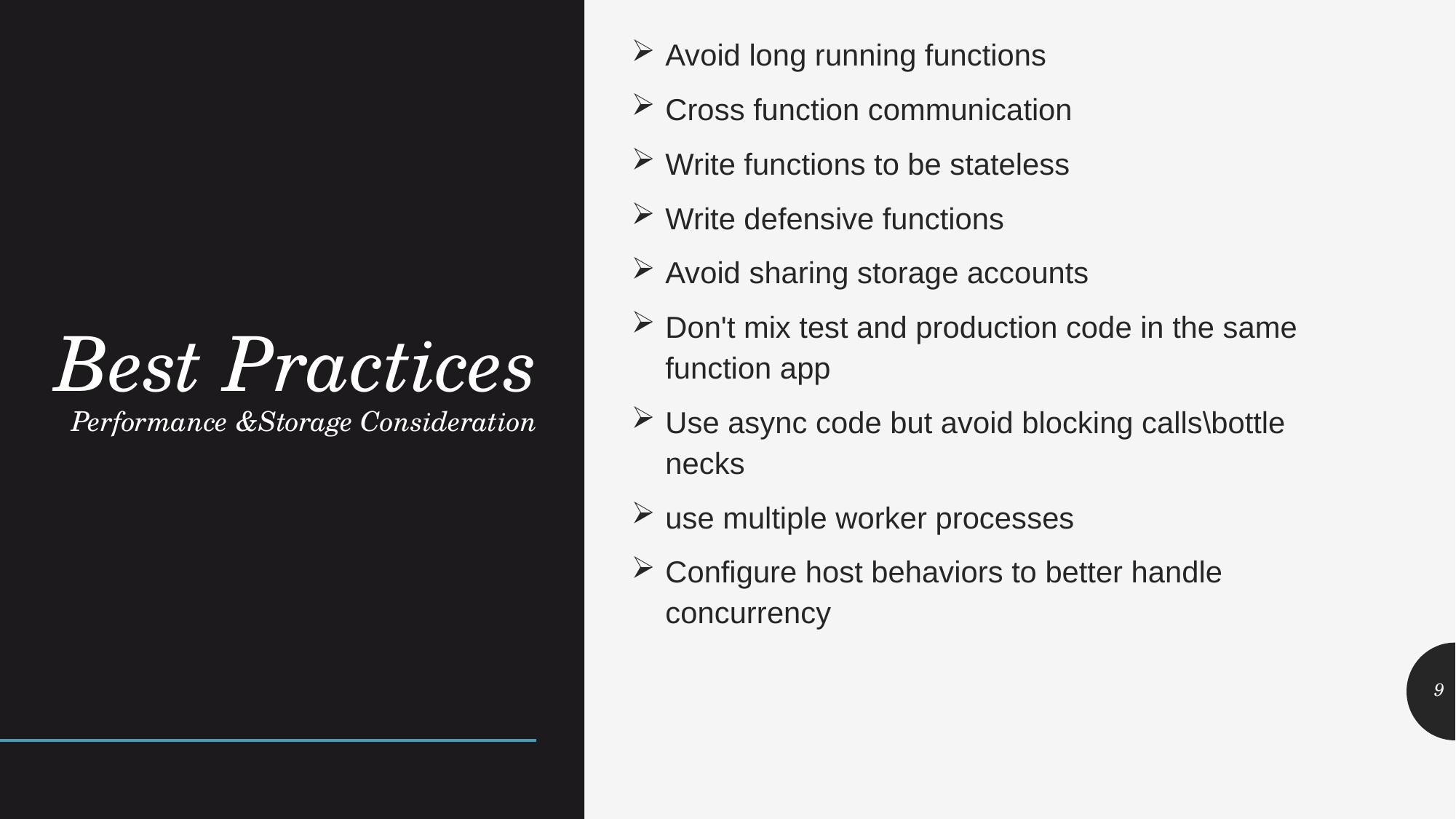

Avoid long running functions
Cross function communication
Write functions to be stateless
Write defensive functions
Avoid sharing storage accounts
Don't mix test and production code in the same function app
Use async code but avoid blocking calls\bottle necks
use multiple worker processes
Configure host behaviors to better handle concurrency

# Best Practices Performance &Storage Consideration
9